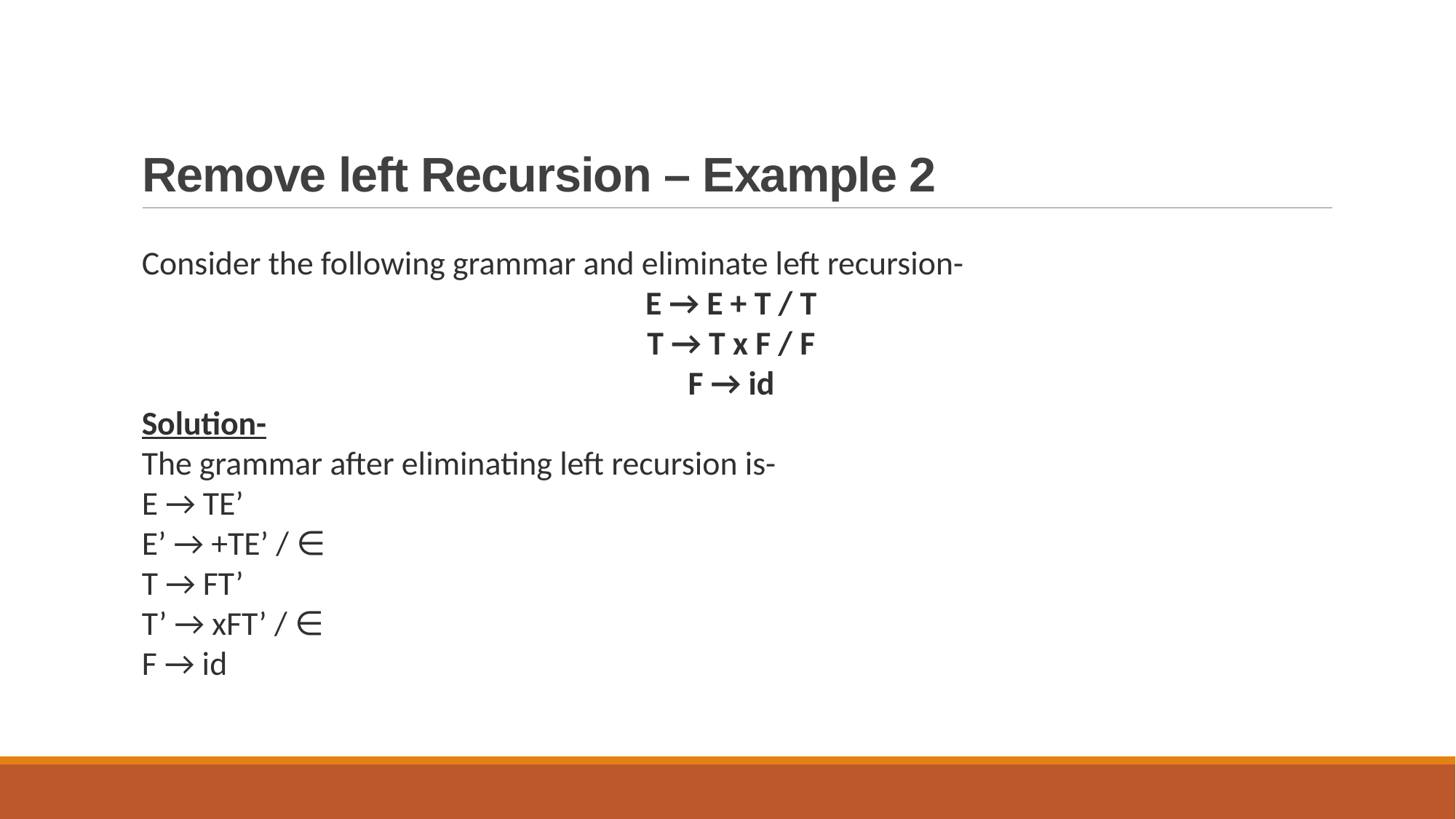

# Remove left Recursion – Example 2
Consider the following grammar and eliminate left recursion-
E → E + T / T
T → T x F / F
F → id
Solution-
The grammar after eliminating left recursion is-
E → TE’
E’ → +TE’ / ∈
T → FT’
T’ → xFT’ / ∈
F → id